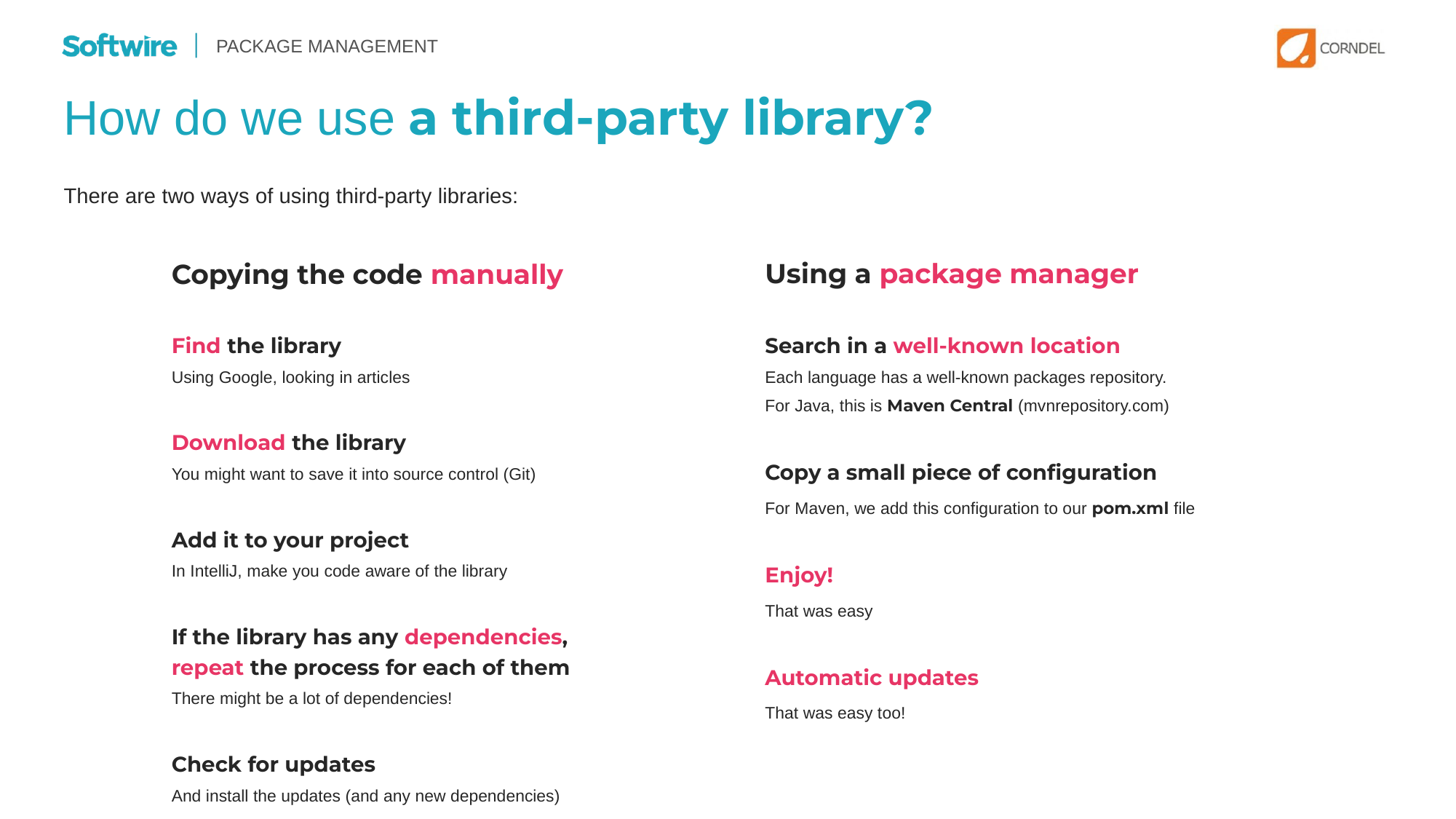

PACKAGE MANAGEMENT
How do we use a third-party library?
There are two ways of using third-party libraries:
Using a package manager
Copying the code manually
Find the library
Using Google, looking in articles
Search in a well-known location
Each language has a well-known packages repository.
For Java, this is Maven Central (mvnrepository.com)
Download the library
You might want to save it into source control (Git)
Copy a small piece of configuration
For Maven, we add this configuration to our pom.xml file
Add it to your project
In IntelliJ, make you code aware of the library
Enjoy!
That was easy
If the library has any dependencies, repeat the process for each of them
There might be a lot of dependencies!
Automatic updates
That was easy too!
Check for updates
And install the updates (and any new dependencies)